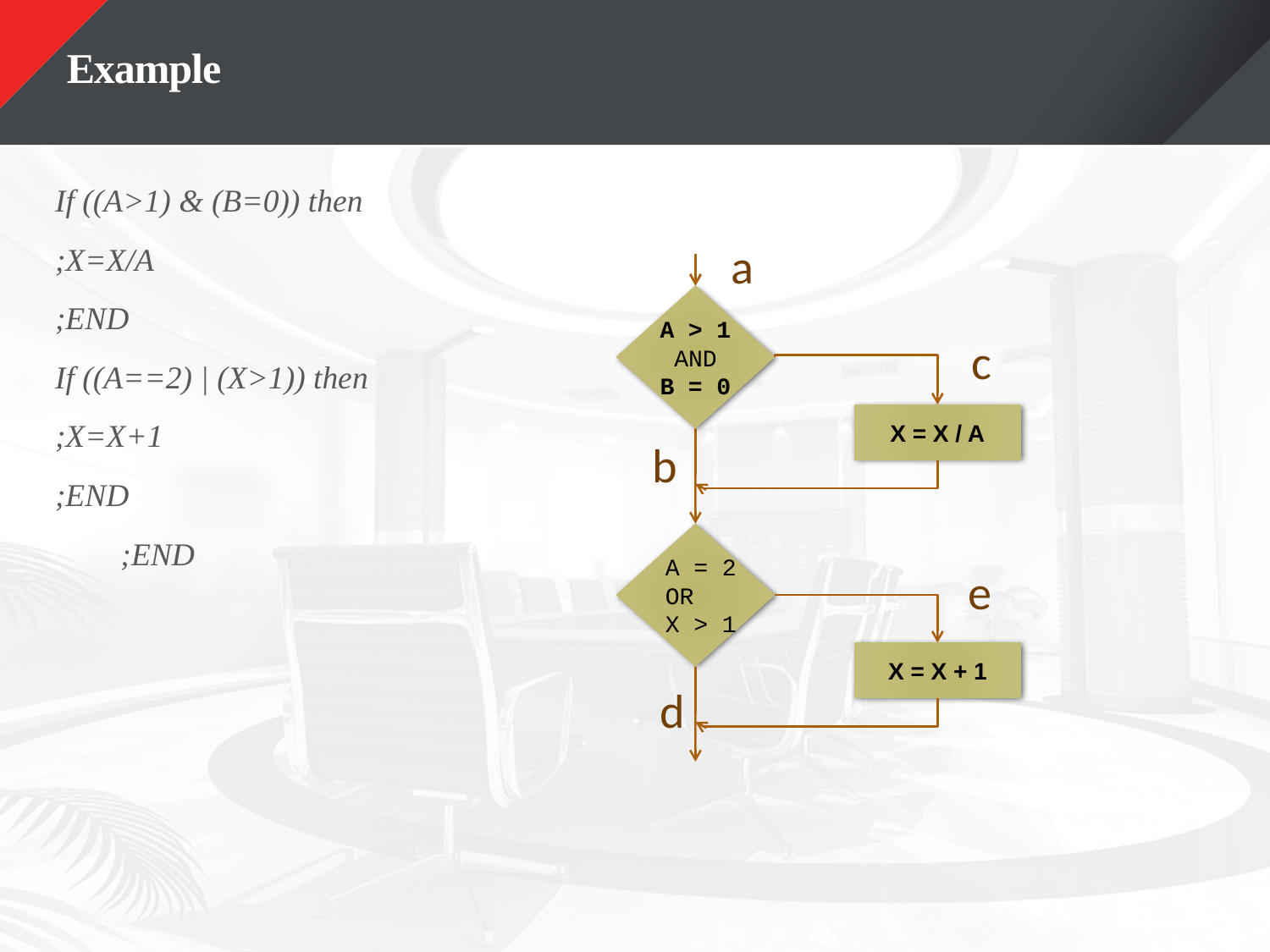

# Example
If ((A>1) & (B=0)) then
	X=X/A;
	END;
If ((A==2) | (X>1)) then
	X=X+1;
	END;
END;
a
A > 1
AND
B = 0
X = X / A
A = 2
OR
X > 1
X = X + 1
c
b
e
d